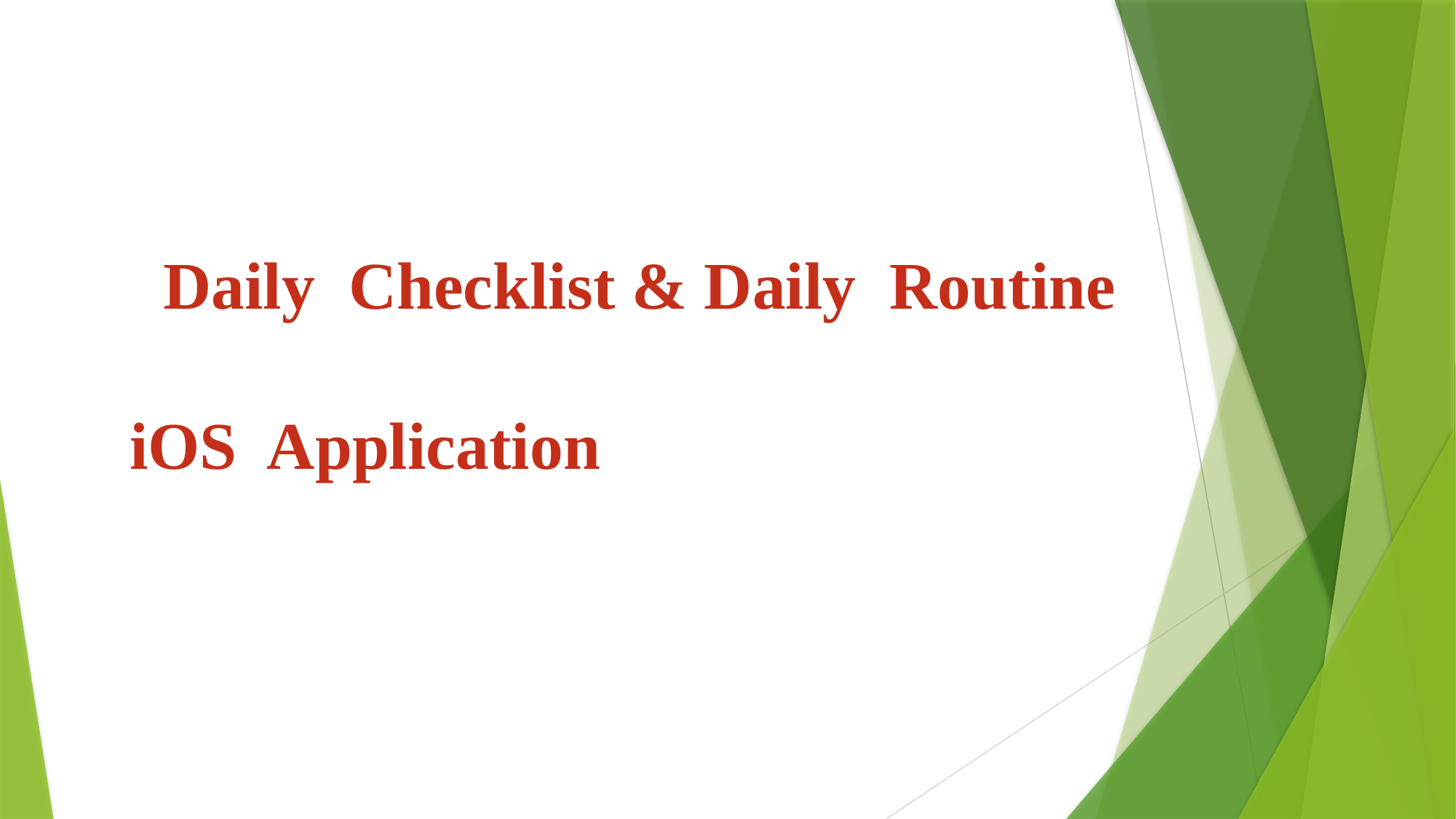

# Daily  Checklist & Daily  Routine                                				  iOS  Application